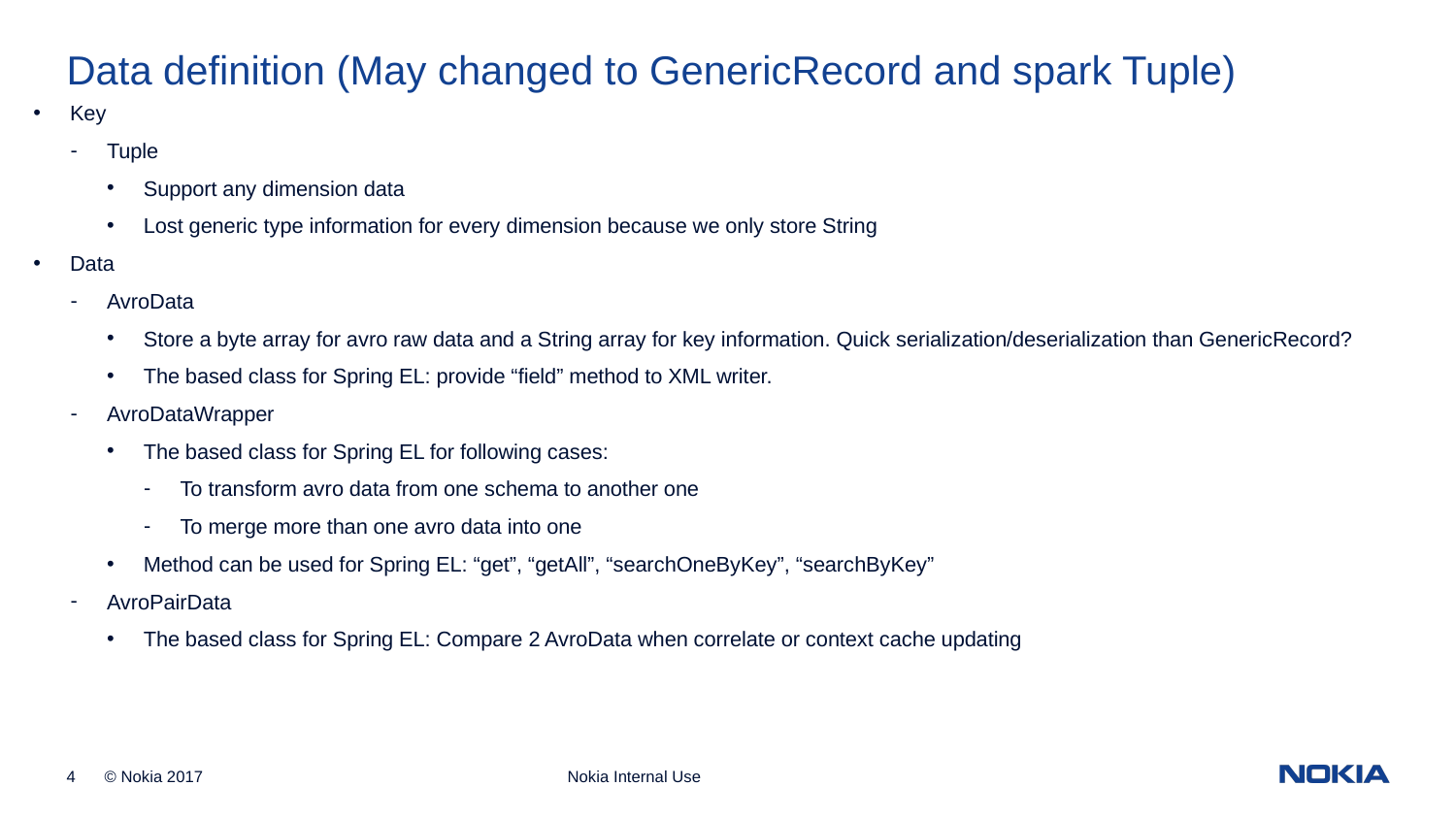

# Data definition (May changed to GenericRecord and spark Tuple)
Key
Tuple
Support any dimension data
Lost generic type information for every dimension because we only store String
Data
AvroData
Store a byte array for avro raw data and a String array for key information. Quick serialization/deserialization than GenericRecord?
The based class for Spring EL: provide “field” method to XML writer.
AvroDataWrapper
The based class for Spring EL for following cases:
To transform avro data from one schema to another one
To merge more than one avro data into one
Method can be used for Spring EL: “get”, “getAll”, “searchOneByKey”, “searchByKey”
AvroPairData
The based class for Spring EL: Compare 2 AvroData when correlate or context cache updating
Nokia Internal Use